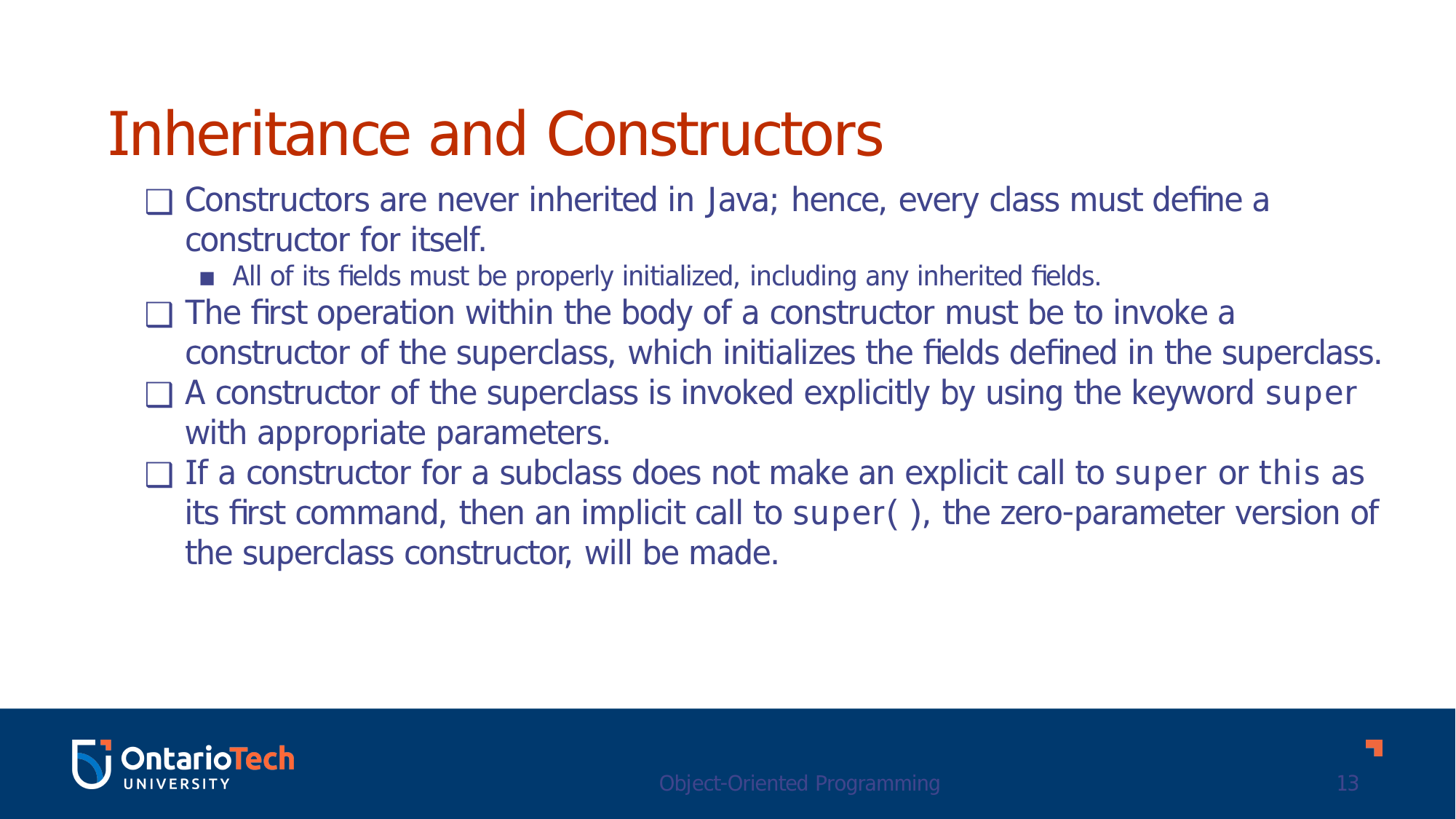

Inheritance and Constructors
Constructors are never inherited in Java; hence, every class must define a constructor for itself.
All of its fields must be properly initialized, including any inherited fields.
The first operation within the body of a constructor must be to invoke a constructor of the superclass, which initializes the fields defined in the superclass.
A constructor of the superclass is invoked explicitly by using the keyword super with appropriate parameters.
If a constructor for a subclass does not make an explicit call to super or this as its first command, then an implicit call to super( ), the zero-parameter version of the superclass constructor, will be made.
Object-Oriented Programming
13